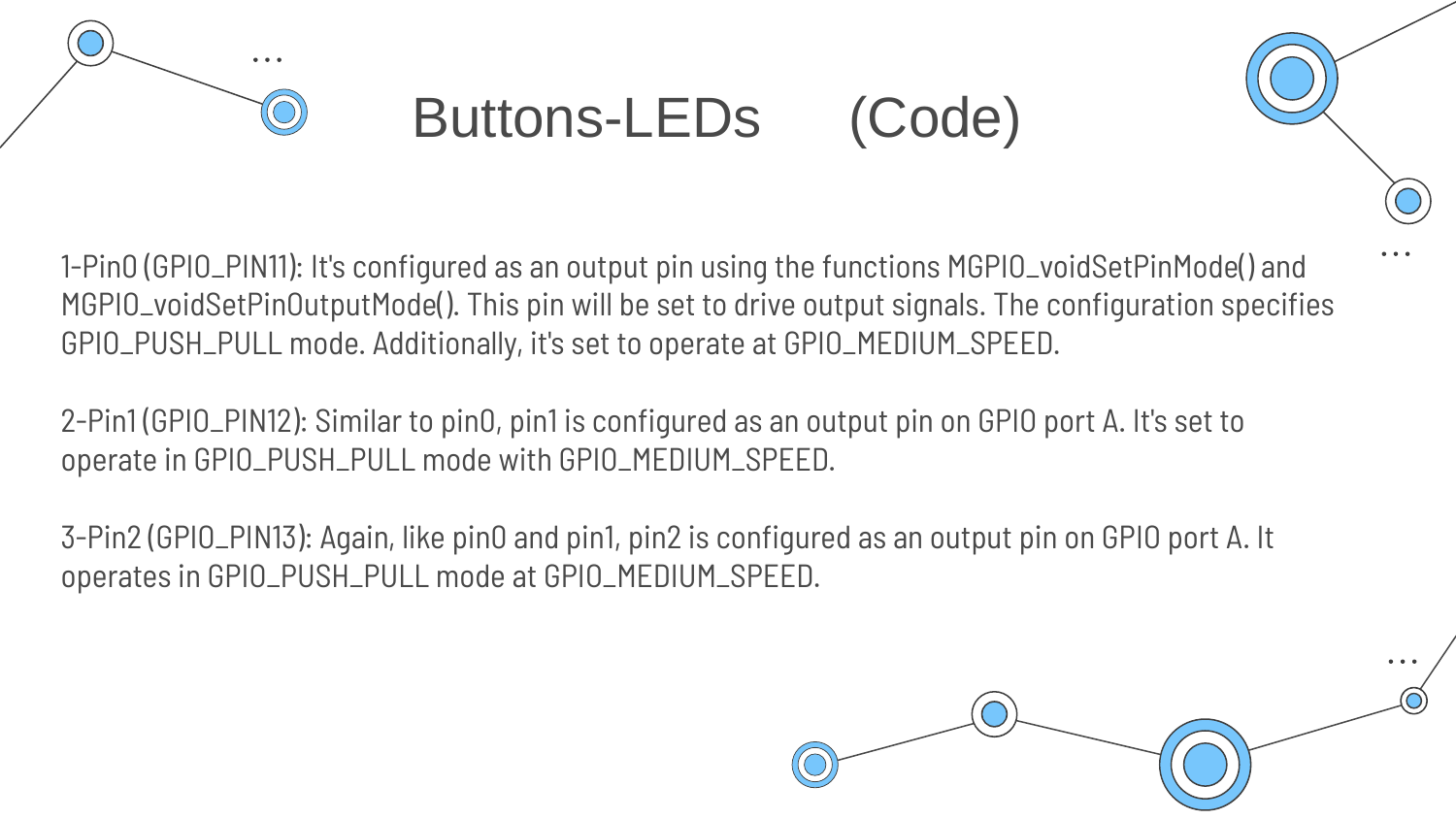

# Buttons-LEDs	(Code)

1-Pin0 (GPIO_PIN11): It's configured as an output pin using the functions MGPIO_voidSetPinMode() and MGPIO_voidSetPinOutputMode(). This pin will be set to drive output signals. The configuration specifies GPIO_PUSH_PULL mode. Additionally, it's set to operate at GPIO_MEDIUM_SPEED.

2-Pin1 (GPIO_PIN12): Similar to pin0, pin1 is configured as an output pin on GPIO port A. It's set to operate in GPIO_PUSH_PULL mode with GPIO_MEDIUM_SPEED.

3-Pin2 (GPIO_PIN13): Again, like pin0 and pin1, pin2 is configured as an output pin on GPIO port A. It operates in GPIO_PUSH_PULL mode at GPIO_MEDIUM_SPEED.